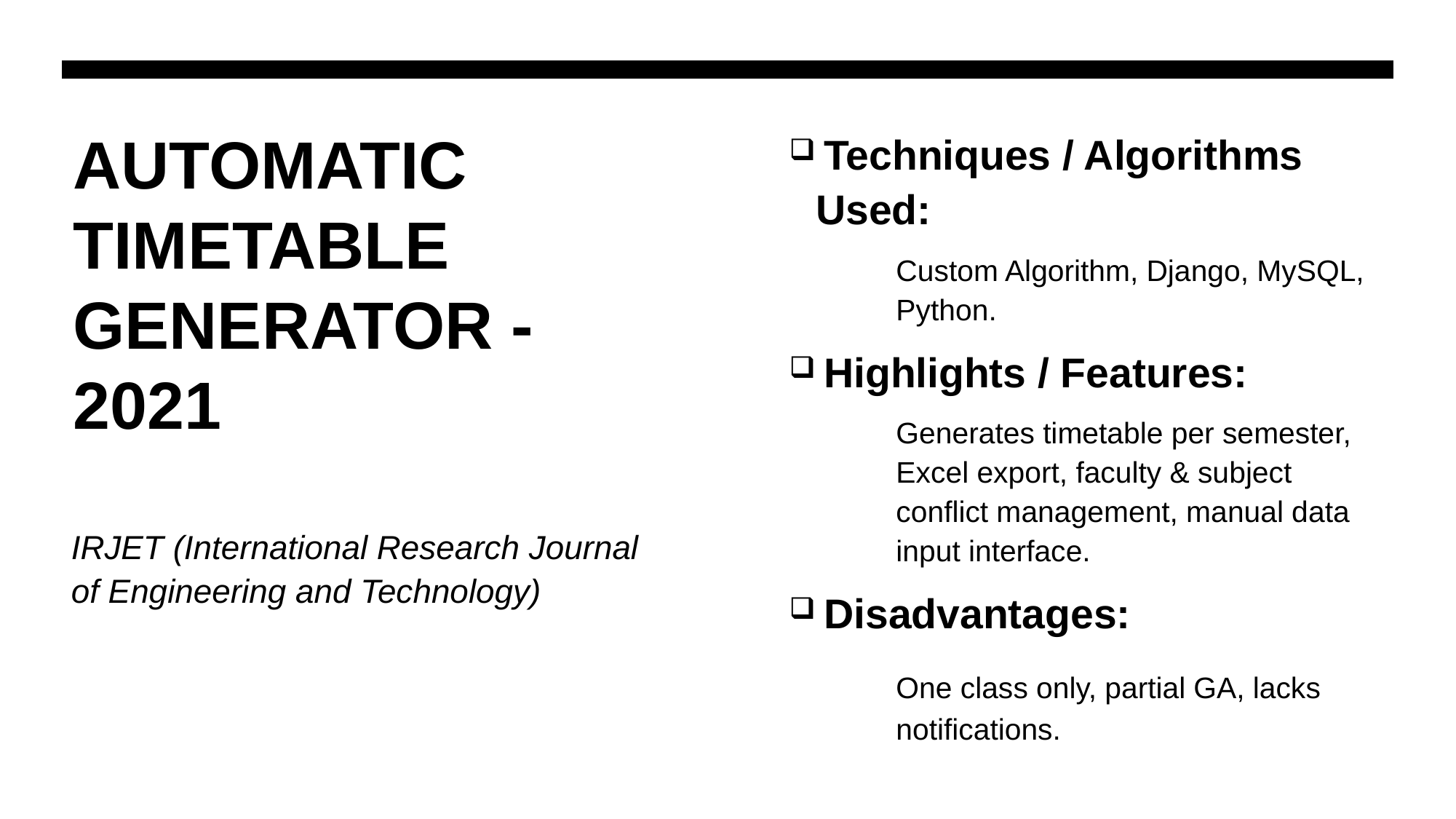

# AUTOMATIC TIMETABLE GENERATOR - 2021
 Techniques / Algorithms Used:
	Custom Algorithm, Django, MySQL, 	Python.
 Highlights / Features:
	Generates timetable per semester, 	Excel export, faculty & subject 		conflict management, manual data 	input interface.
 Disadvantages:
	One class only, partial GA, lacks 	notifications.
IRJET (International Research Journal of Engineering and Technology)